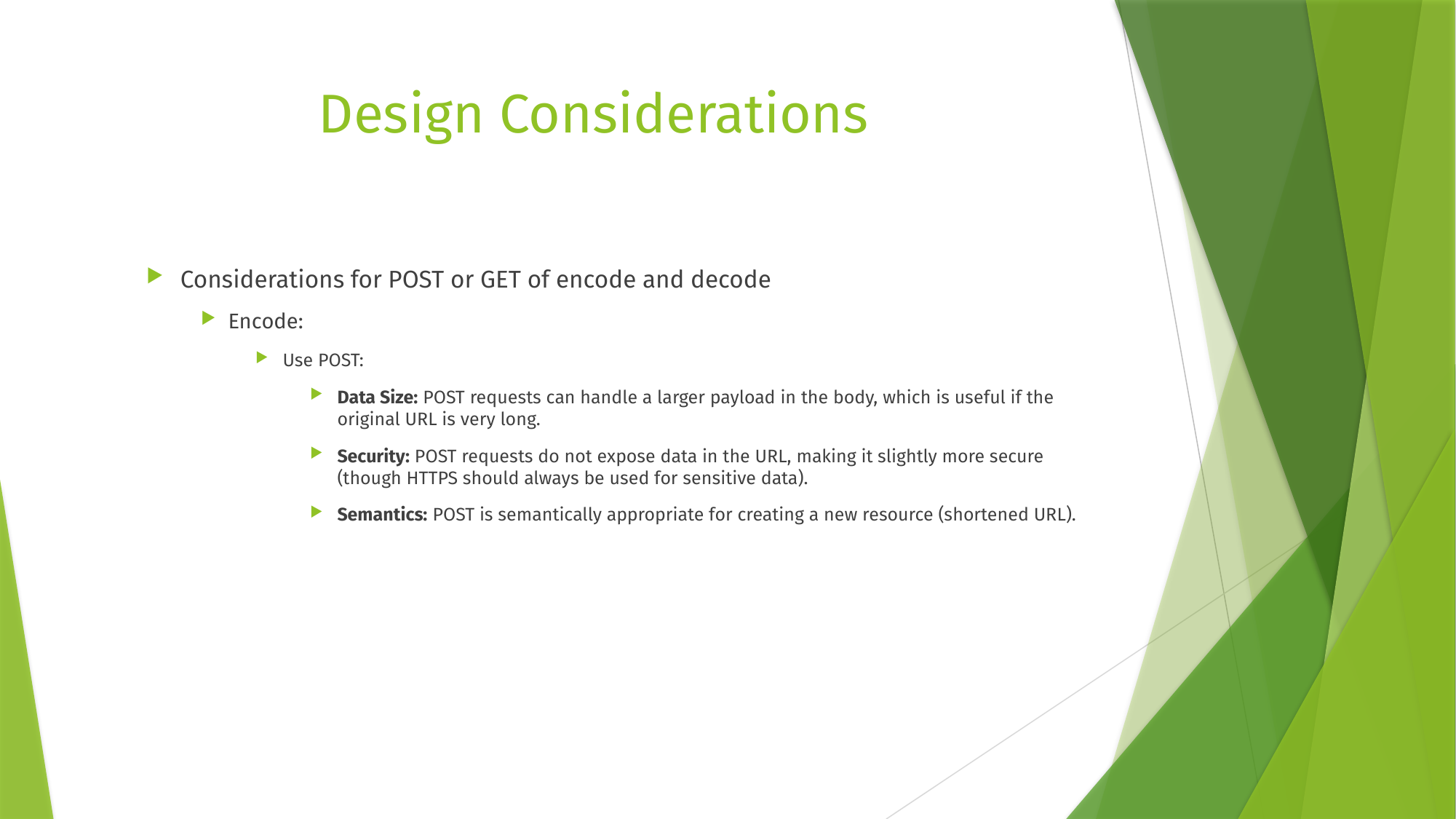

# Design Considerations
Considerations for POST or GET of encode and decode
Encode:
Use POST:
Data Size: POST requests can handle a larger payload in the body, which is useful if the original URL is very long.
Security: POST requests do not expose data in the URL, making it slightly more secure (though HTTPS should always be used for sensitive data).
Semantics: POST is semantically appropriate for creating a new resource (shortened URL).